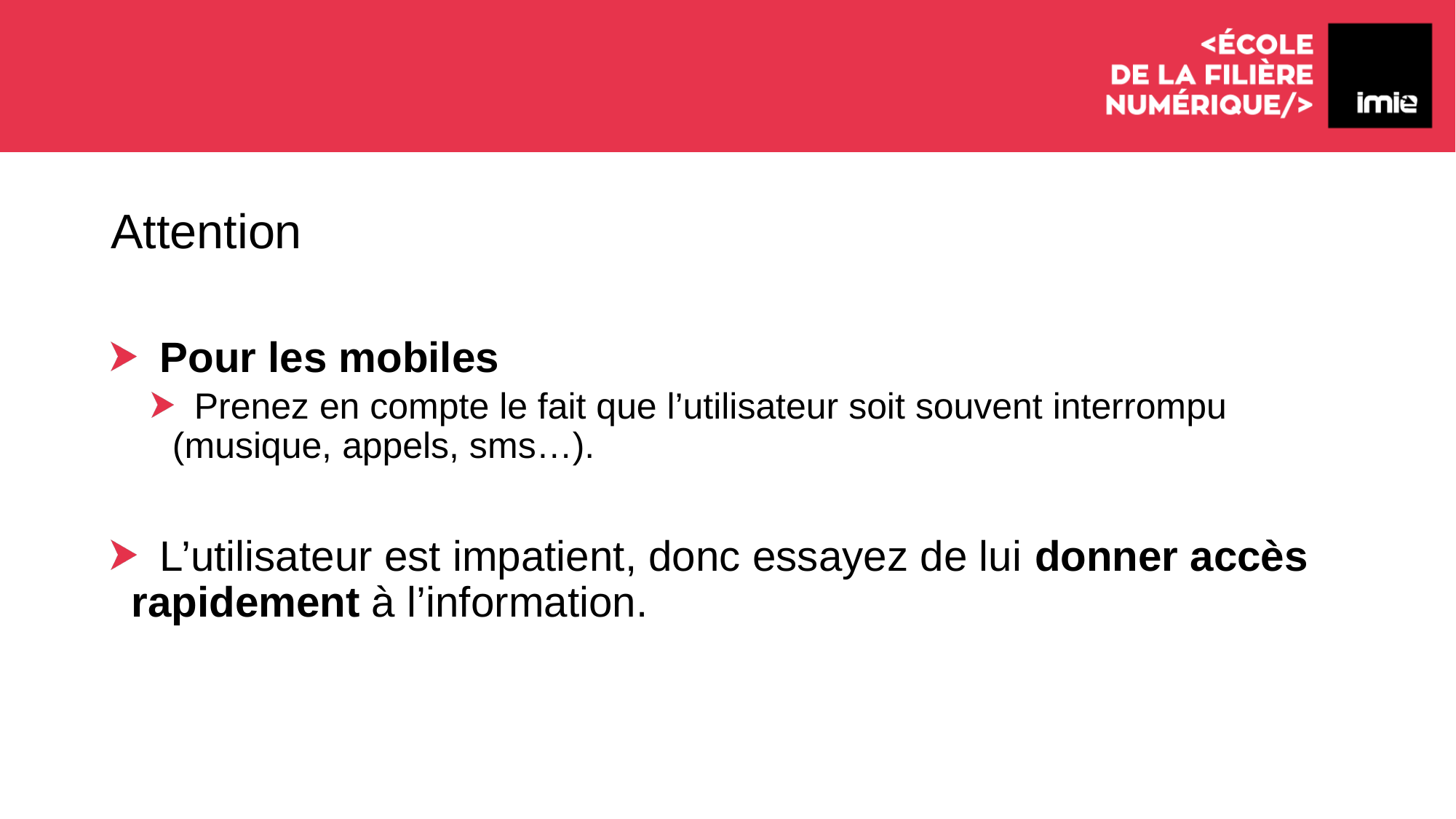

# Attention
  Pour les mobiles
  Prenez en compte le fait que l’utilisateur soit souvent interrompu (musique, appels, sms…).

  L’utilisateur est impatient, donc essayez de lui donner accès rapidement à l’information.